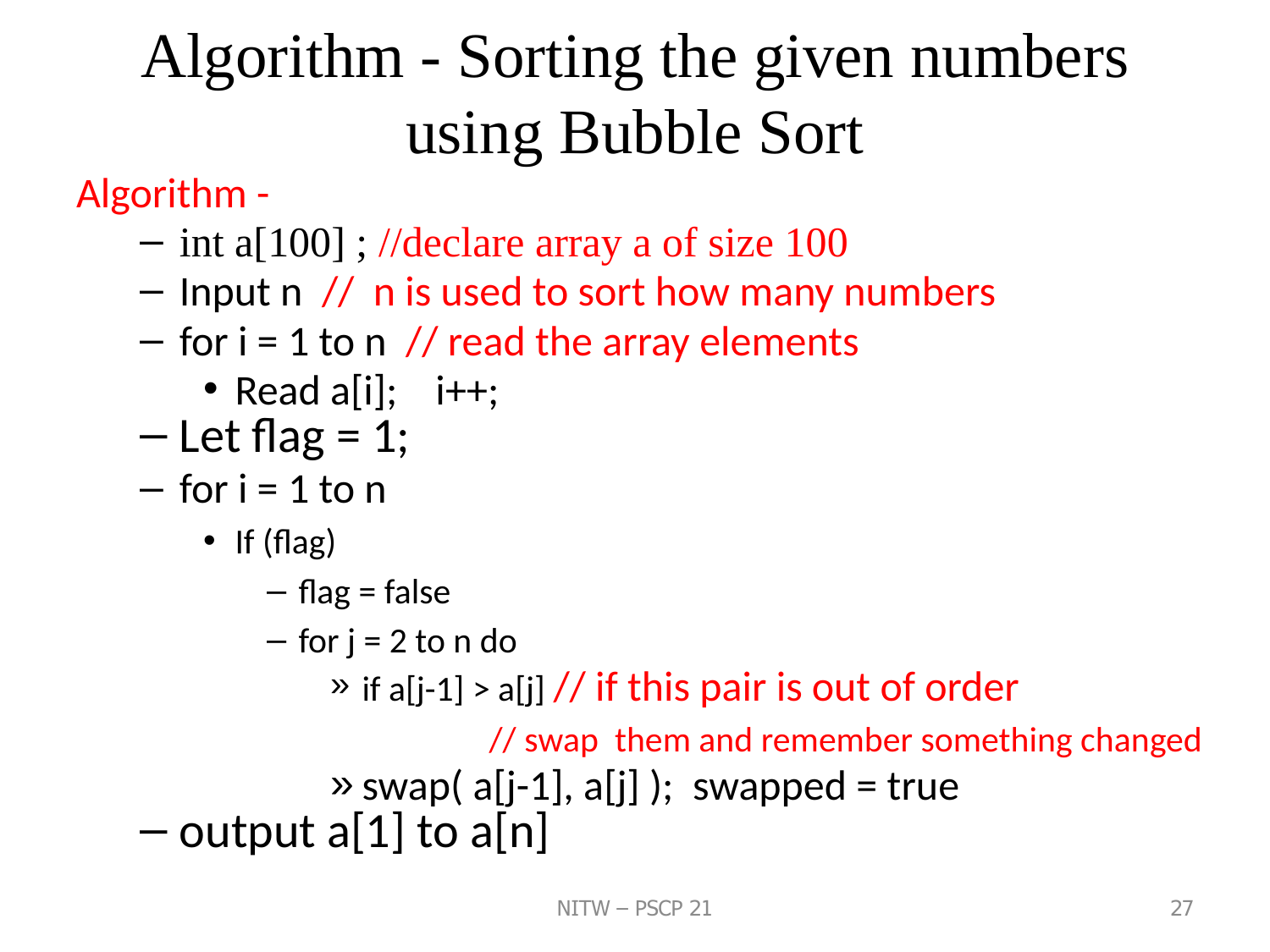

# Algorithm - Sorting the given numbers using Bubble Sort
Algorithm -
int a[100] ; //declare array a of size 100
Input n  //  n is used to sort how many numbers
for i = 1 to n  // read the array elements
Read a[i];    i++;
Let flag = 1;
for i = 1 to n
If (flag)
flag = false
for j = 2 to n do
if a[j-1] > a[j] // if this pair is out of order
			// swap  them and remember something changed
swap( a[j-1], a[j] );  swapped = true
output a[1] to a[n]

NITW – PSCP 21
27